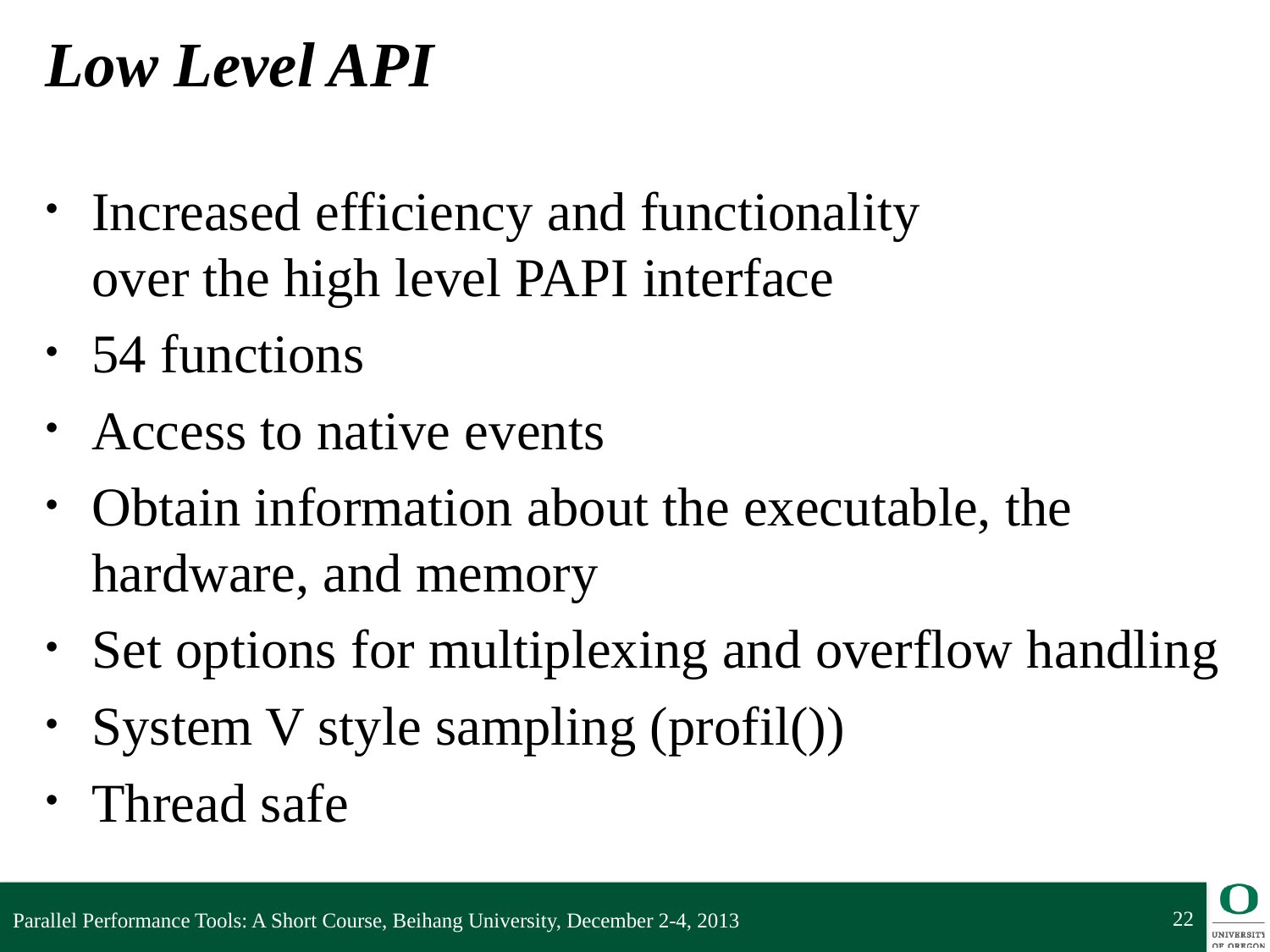

# Low Level API
Increased efficiency and functionality
over the high level PAPI interface
54 functions
Access to native events
Obtain information about the executable, the hardware, and memory
Set options for multiplexing and overflow handling
System V style sampling (profil())
Thread safe
22
Parallel Performance Tools: A Short Course, Beihang University, December 2-4, 2013